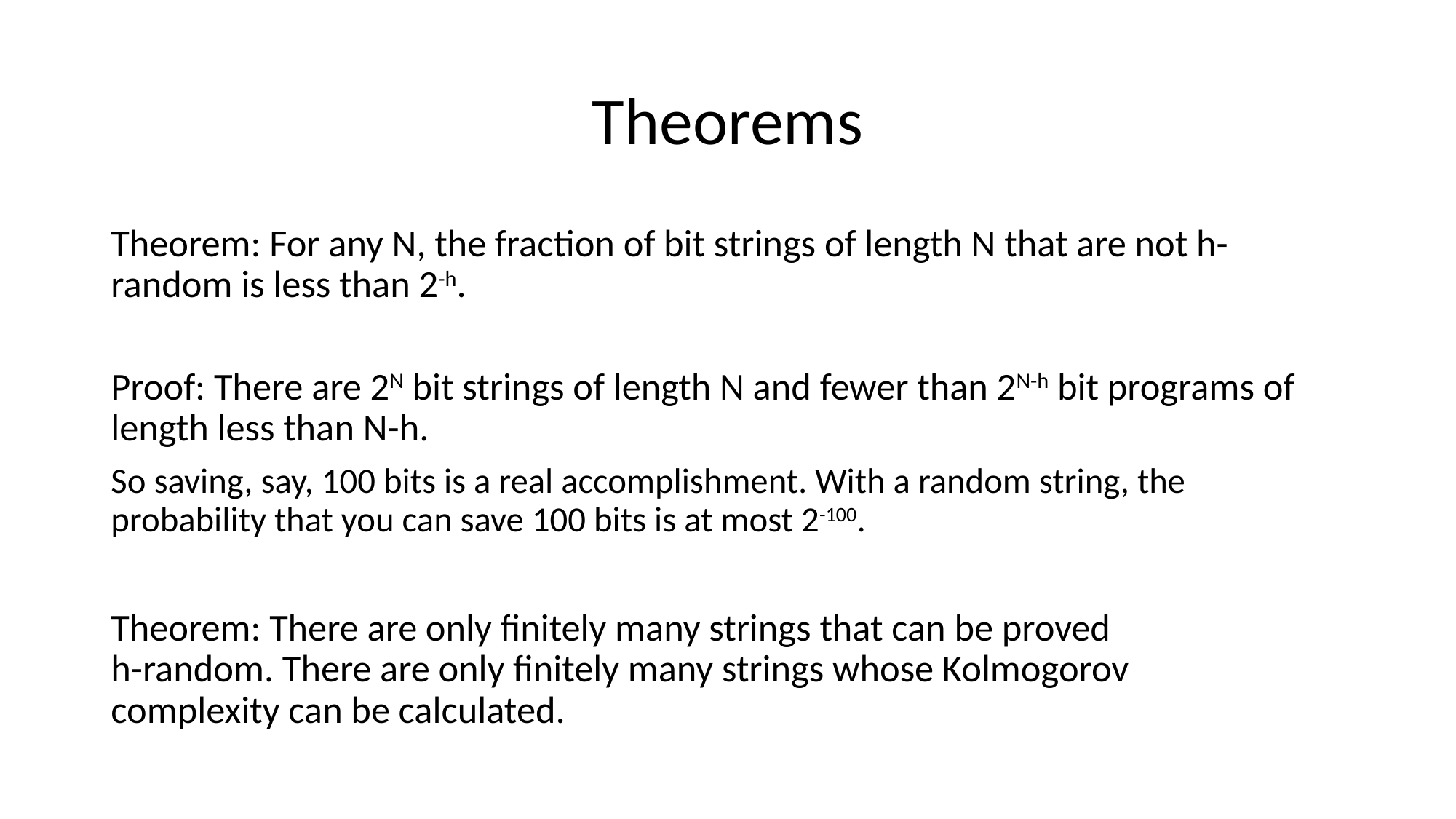

# Theorems
Theorem: For any N, the fraction of bit strings of length N that are not h-random is less than 2-h.

Proof: There are 2N bit strings of length N and fewer than 2N-h bit programs of length less than N-h.
So saving, say, 100 bits is a real accomplishment. With a random string, the probability that you can save 100 bits is at most 2-100.

Theorem: There are only finitely many strings that can be proved
h-random. There are only finitely many strings whose Kolmogorov
complexity can be calculated.